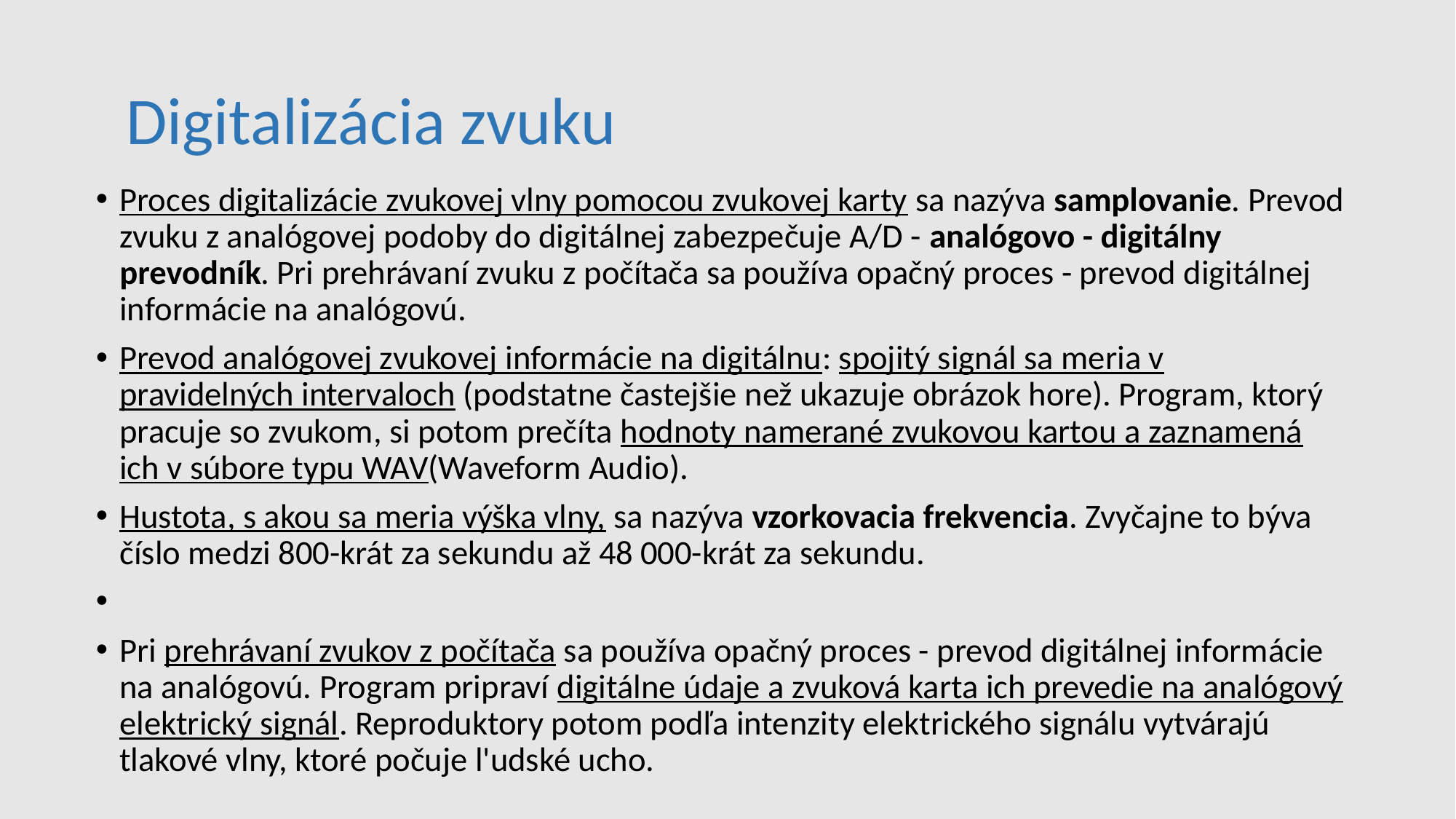

# Digitalizácia zvuku
Proces digitalizácie zvukovej vlny pomocou zvukovej karty sa nazýva samplovanie. Prevod zvuku z analógovej podoby do digitálnej zabezpečuje A/D - analógovo - digitálny prevodník. Pri prehrávaní zvuku z počítača sa používa opačný proces - prevod digitálnej informácie na analógovú.
Prevod analógovej zvukovej informácie na digitálnu: spojitý signál sa meria v pravidelných intervaloch (podstatne častejšie než ukazuje obrázok hore). Program, ktorý pracuje so zvukom, si potom prečíta hodnoty namerané zvukovou kartou a zaznamená ich v súbore typu WAV(Waveform Audio).
Hustota, s akou sa meria výška vlny, sa nazýva vzorkovacia frekvencia. Zvyčajne to býva číslo medzi 800-krát za sekundu až 48 000-krát za sekundu.

Pri prehrávaní zvukov z počítača sa používa opačný proces - prevod digitálnej in­formácie na analógovú. Program pripraví digitálne údaje a zvuková karta ich prevedie na analógový elektrický signál. Reproduktory potom podľa intenzity elektrického signálu vytvárajú tlakové vlny, ktoré počuje l'udské ucho.